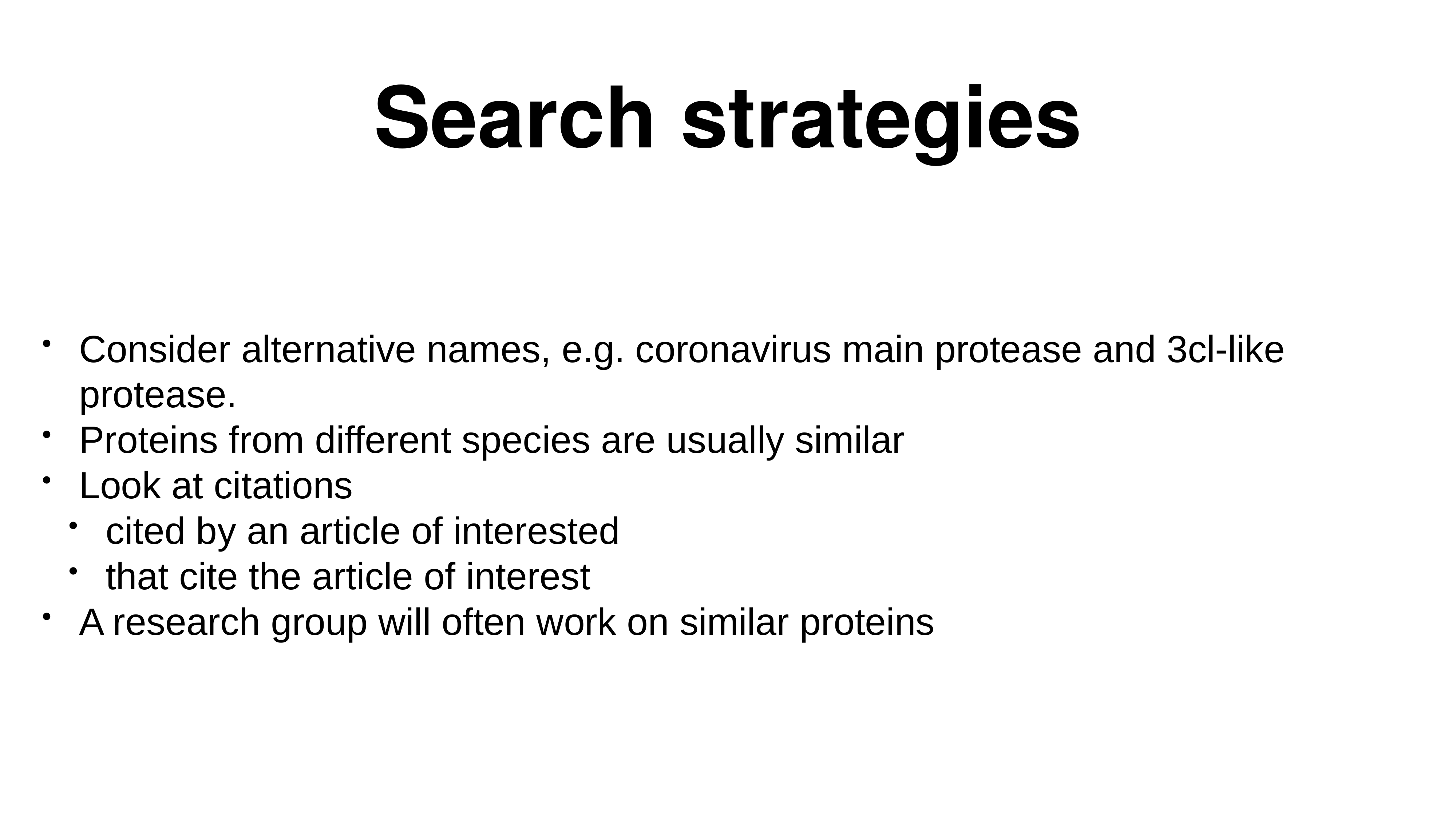

# Search strategies
Consider alternative names, e.g. coronavirus main protease and 3cl-like protease.
Proteins from different species are usually similar
Look at citations
cited by an article of interested
that cite the article of interest
A research group will often work on similar proteins
4